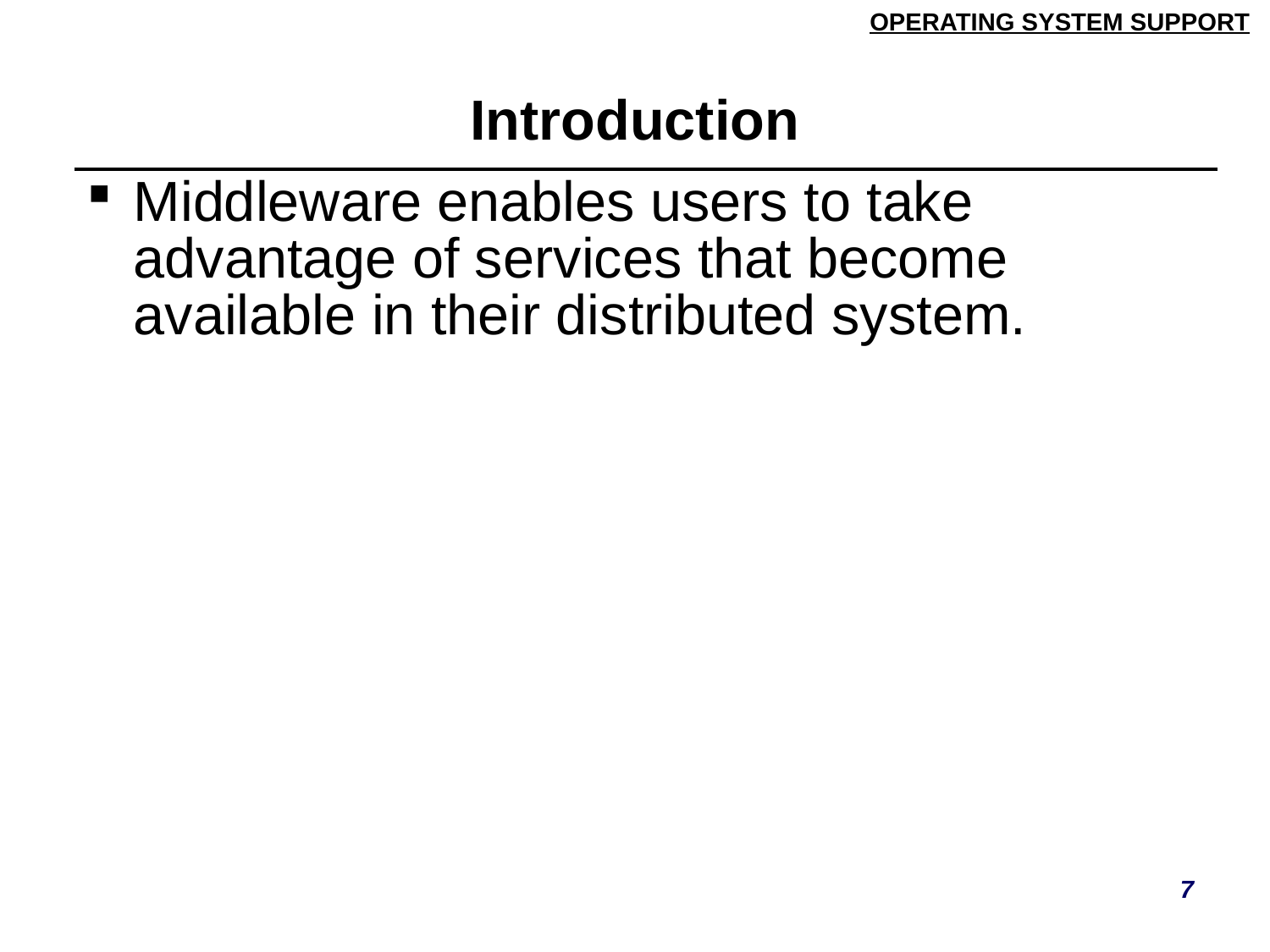

# Introduction
| Middleware enables users to take advantage of services that become available in their distributed system. |
| --- |
7